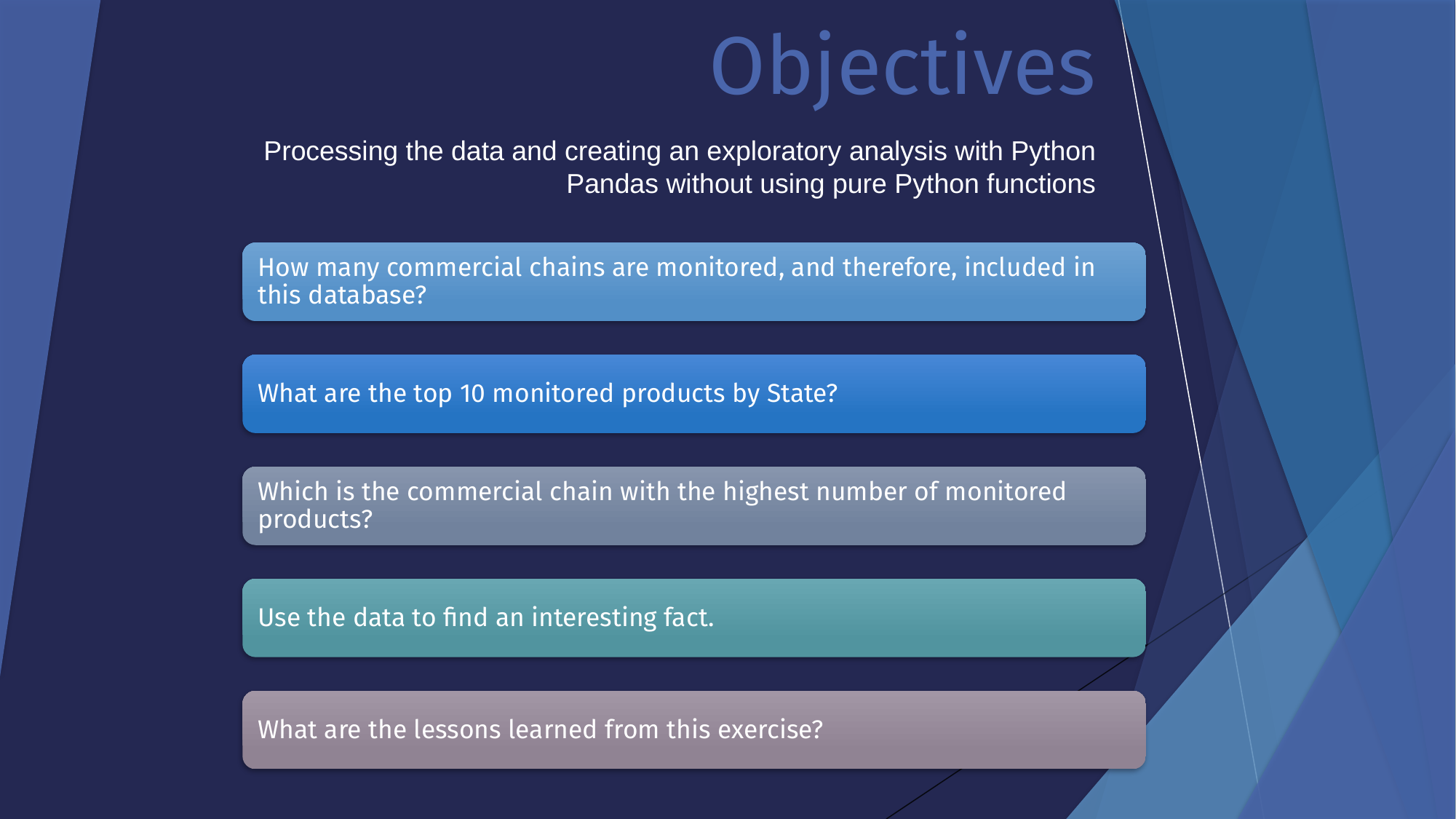

# Objectives

Processing the data and creating an exploratory analysis with Python Pandas without using pure Python functions
How many commercial chains are monitored, and therefore, included in this database?

What are the top 10 monitored products by State?

Which is the commercial chain with the highest number of monitored products?

Use the data to find an interesting fact.

What are the lessons learned from this exercise?